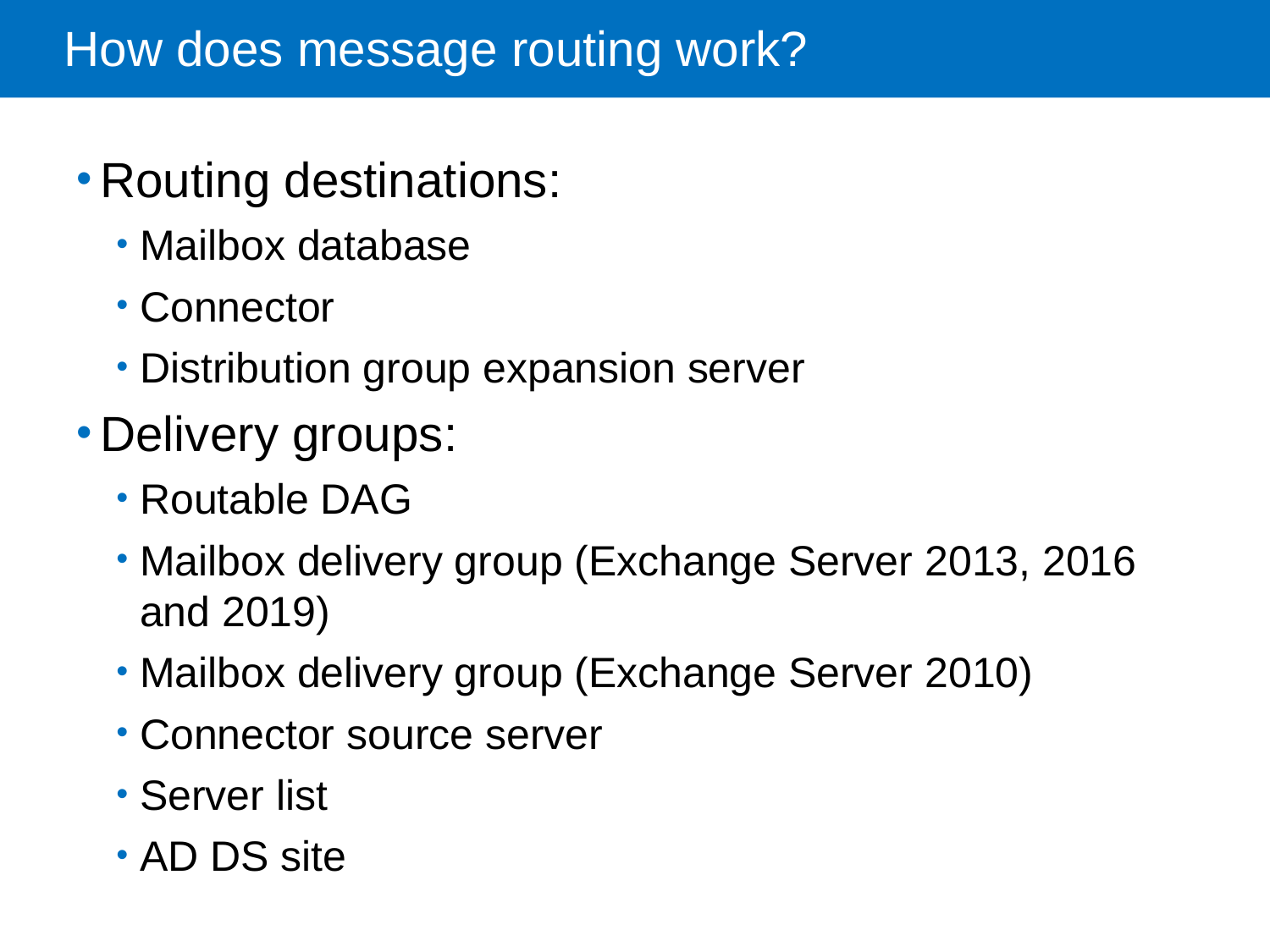

# How does message routing work?
Routing destinations:
Mailbox database
Connector
Distribution group expansion server
Delivery groups:
Routable DAG
Mailbox delivery group (Exchange Server 2013, 2016 and 2019)
Mailbox delivery group (Exchange Server 2010)
Connector source server
Server list
AD DS site